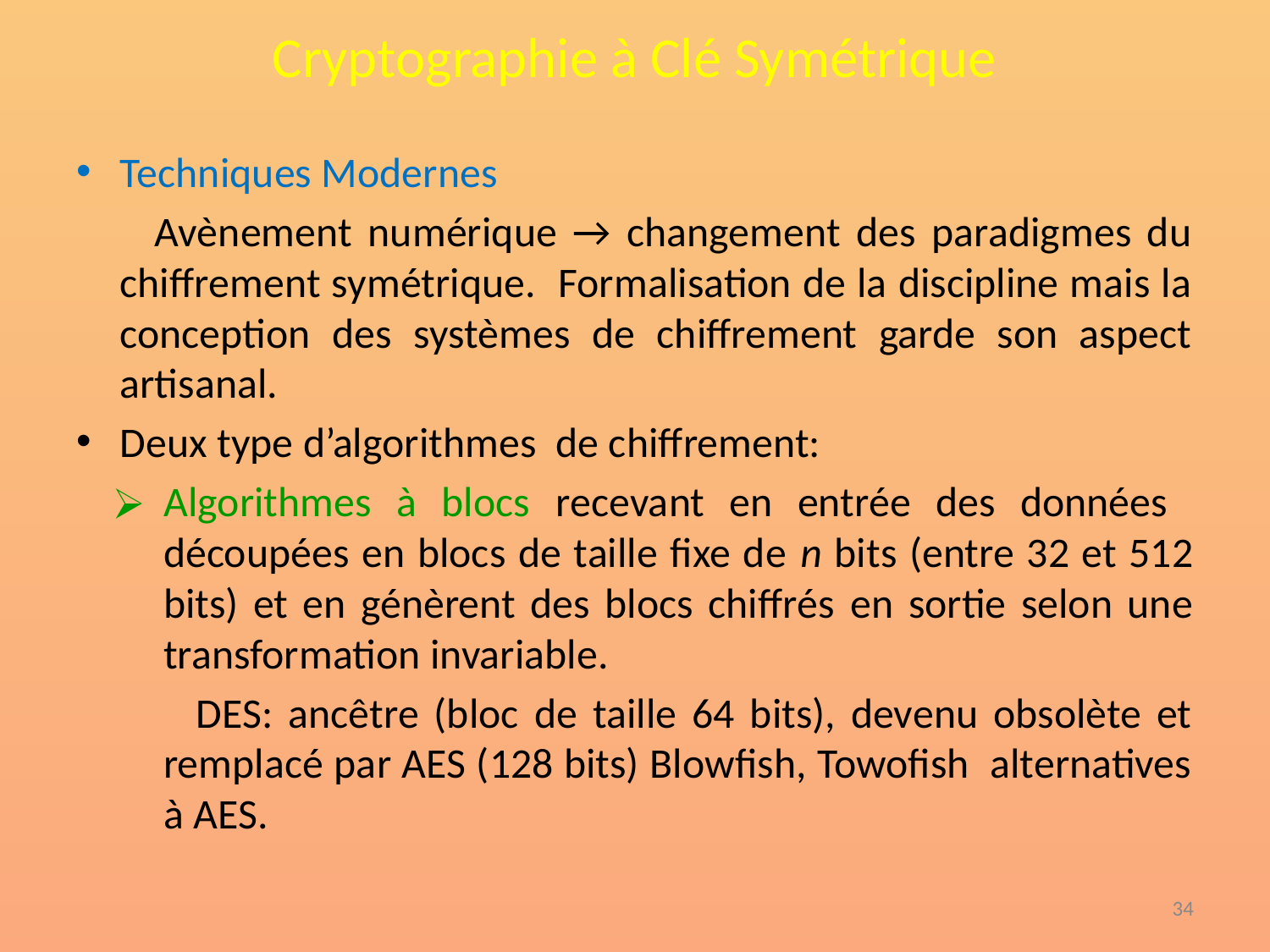

# Cryptographie à Clé Symétrique
Techniques Modernes
     Avènement numérique → changement des paradigmes du chiffrement symétrique.  Formalisation de la discipline mais la conception des systèmes de chiffrement garde son aspect artisanal.
Deux type d’algorithmes  de chiffrement:
Algorithmes à blocs recevant en entrée des données  découpées en blocs de taille fixe de n bits (entre 32 et 512 bits) et en génèrent des blocs chiffrés en sortie selon une transformation invariable.
     DES: ancêtre (bloc de taille 64 bits), devenu obsolète et remplacé par AES (128 bits) Blowfish, Towofish  alternatives à AES.
34